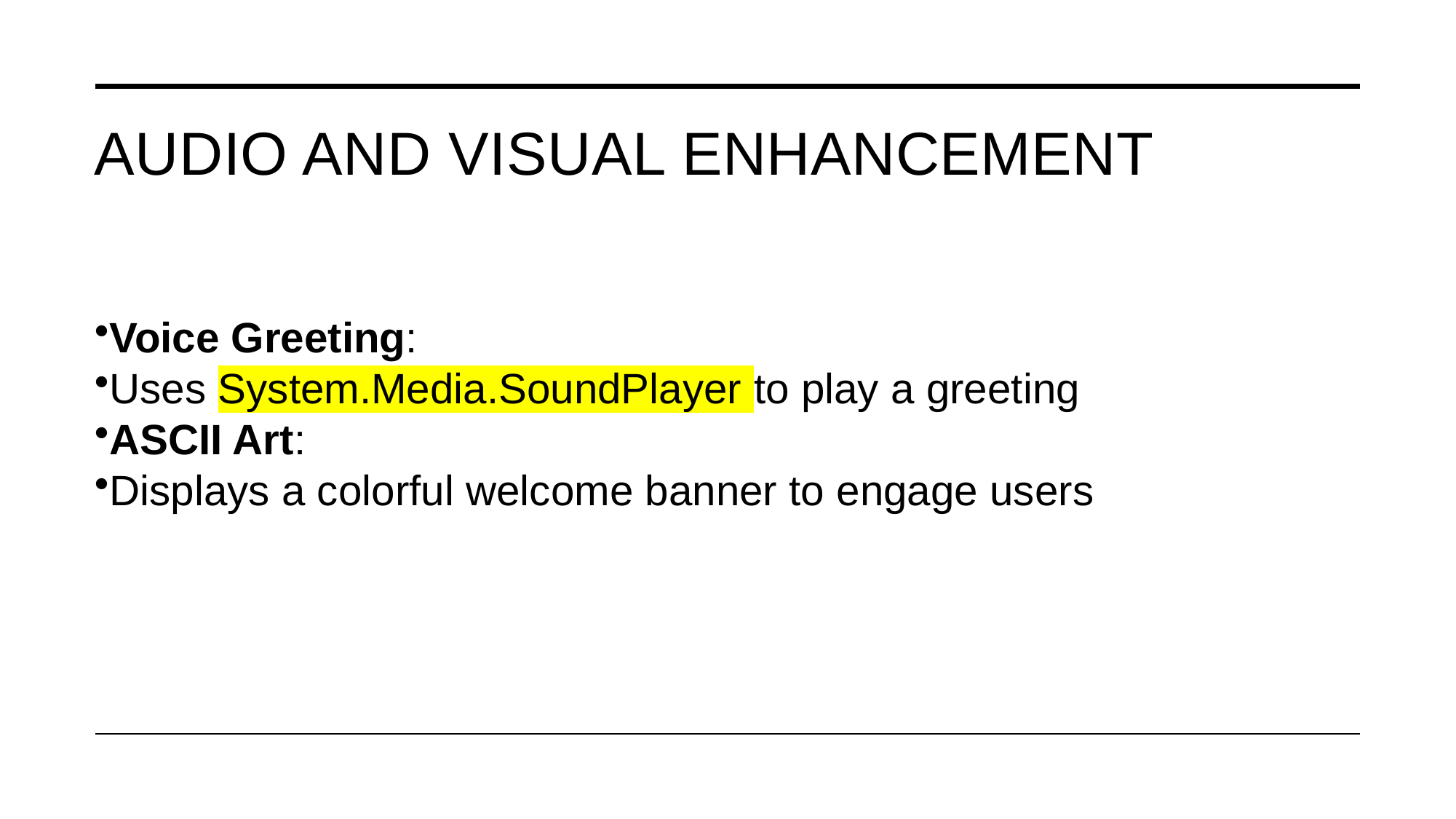

# AUDIO AND VISUAL ENHANCEMENT
Voice Greeting:
Uses System.Media.SoundPlayer to play a greeting
ASCII Art:
Displays a colorful welcome banner to engage users